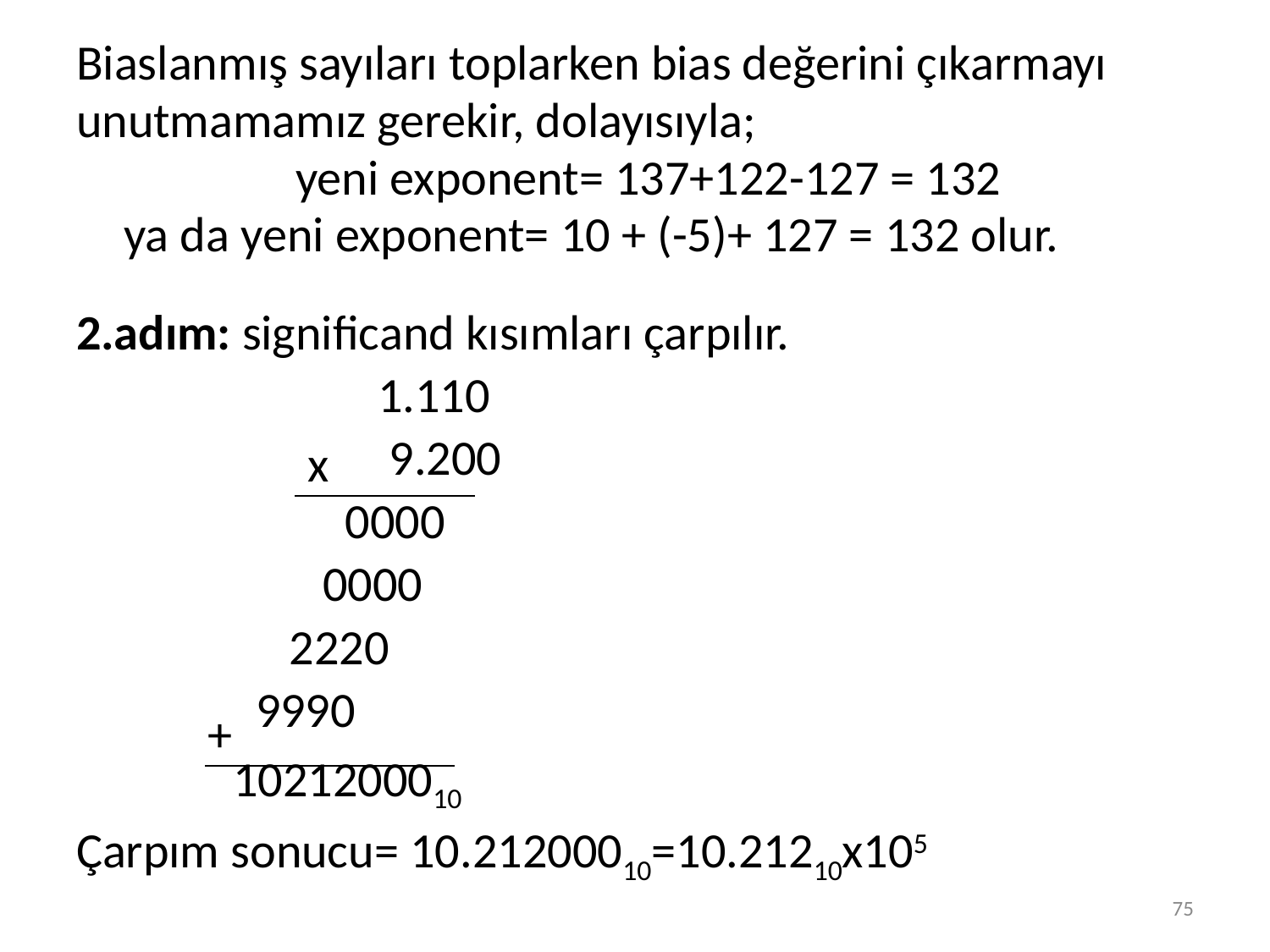

Biaslanmış sayıları toplarken bias değerini çıkarmayı
unutmamamız gerekir, dolayısıyla;
		    yeni exponent= 137+122-127 = 132
	ya da yeni exponent= 10 + (-5)+ 127 = 132 olur.
2.adım: significand kısımları çarpılır.
        		1.110
       		 9.200
                        0000
                      0000
                   2220
                9990
              1021200010
Çarpım sonucu= 10.21200010=10.21210x105

x
+
75